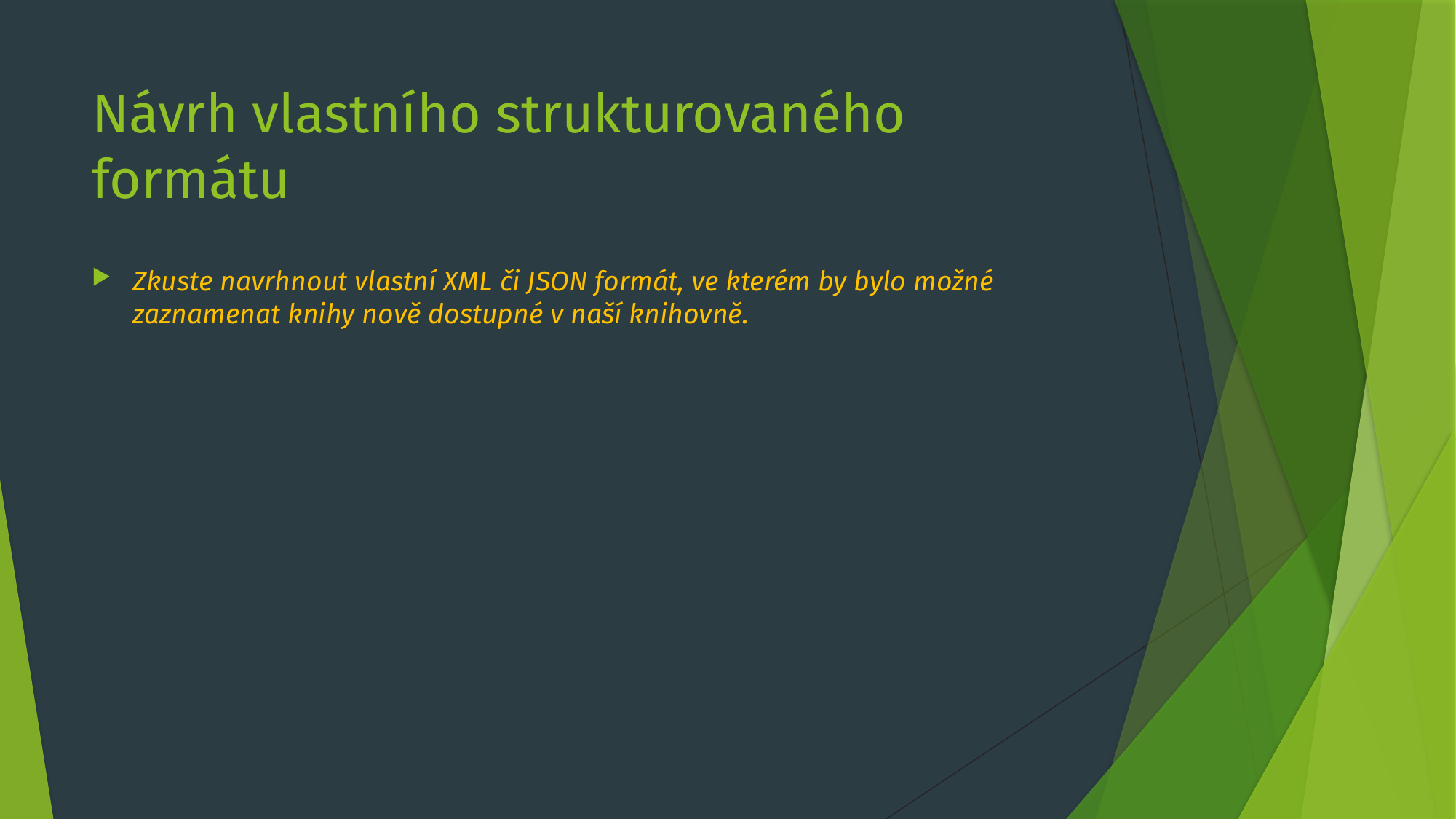

# Návrh vlastního strukturovaného formátu
Zkuste navrhnout vlastní XML či JSON formát, ve kterém by bylo možné zaznamenat knihy nově dostupné v naší knihovně.